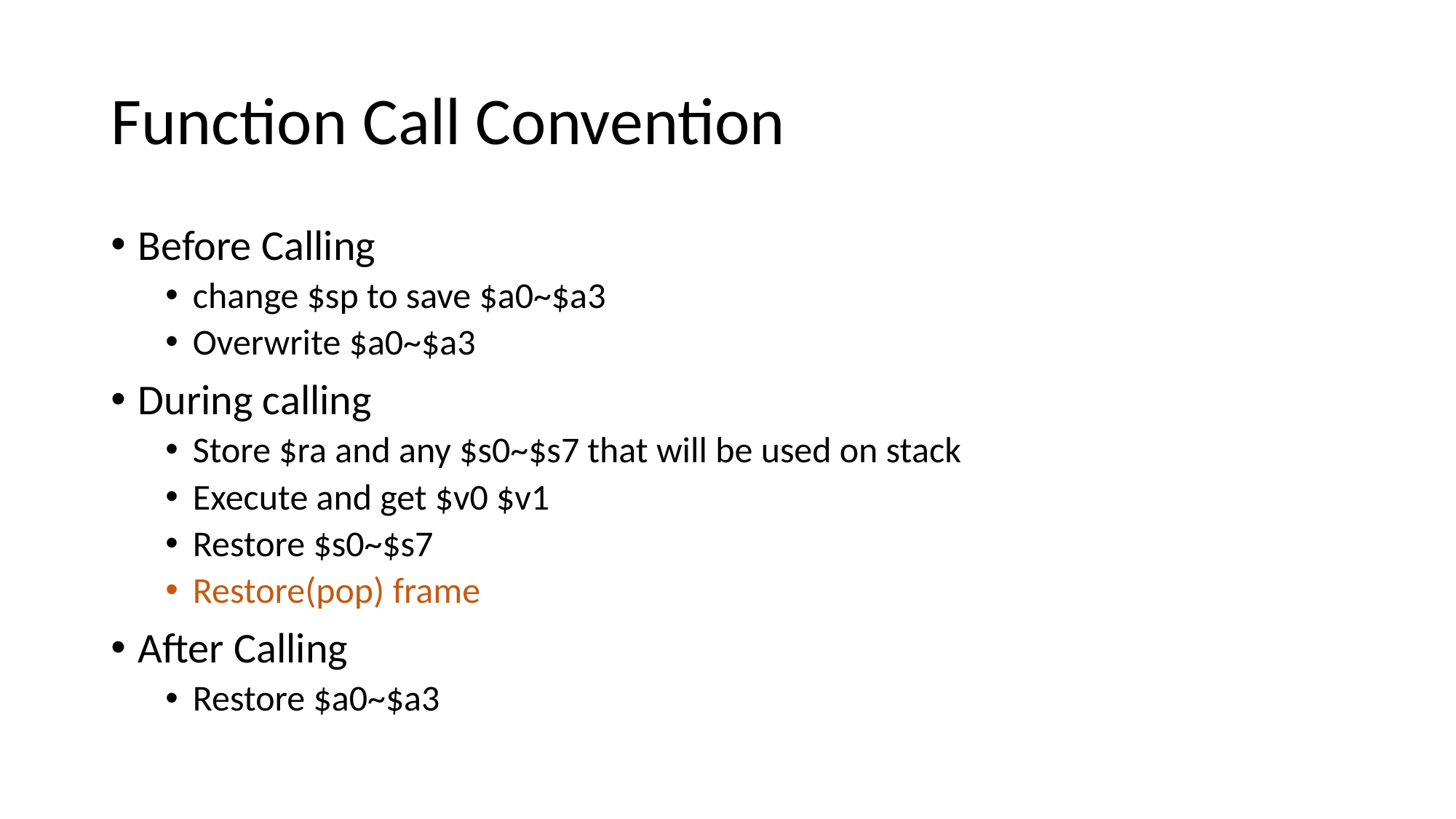

# Function Call Convention
Before Calling
change $sp to save $a0~$a3
Overwrite $a0~$a3
During calling
Store $ra and any $s0~$s7 that will be used on stack
Execute and get $v0 $v1
Restore $s0~$s7
Restore(pop) frame
After Calling
Restore $a0~$a3